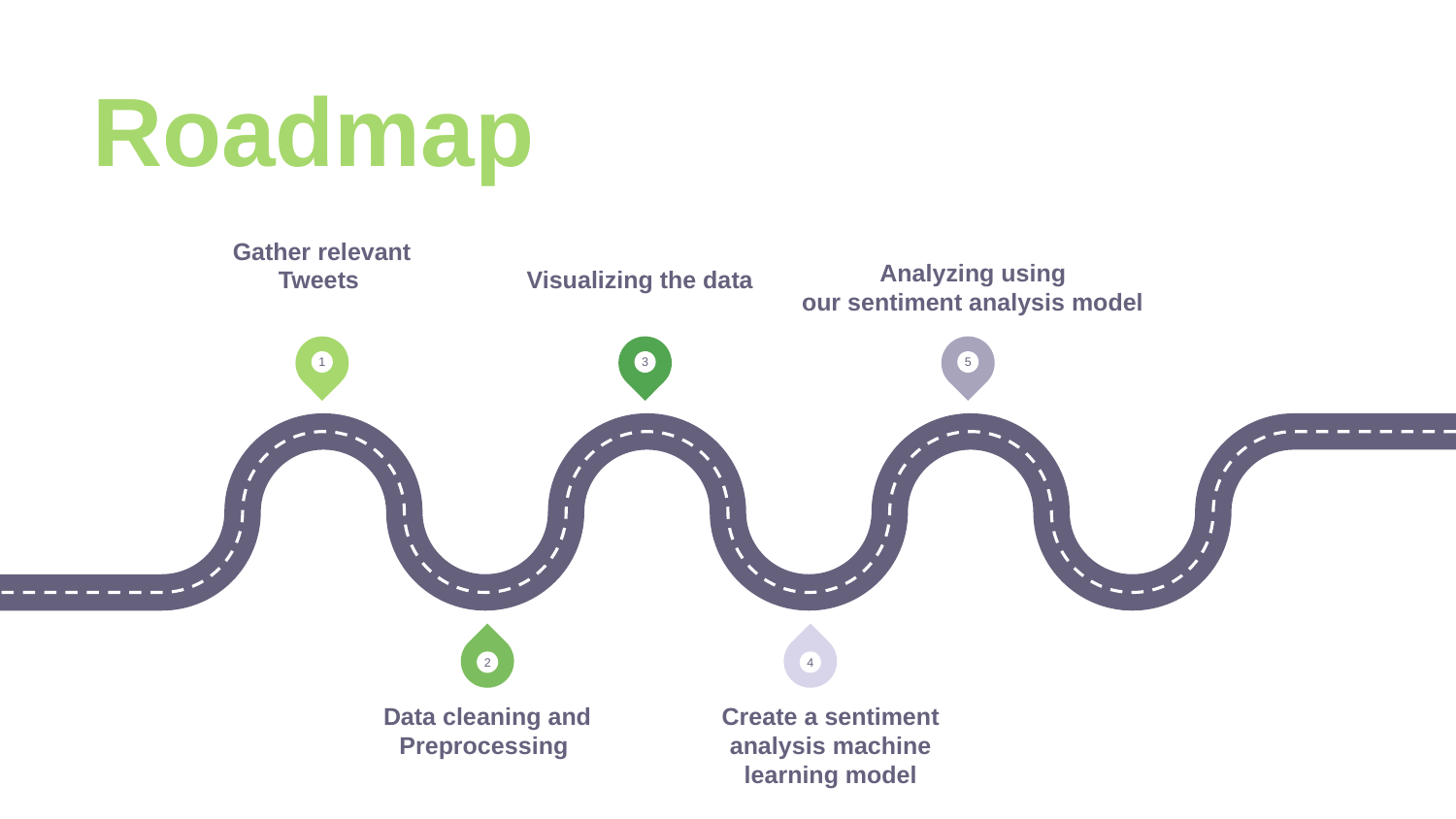

Roadmap
Gather relevant Tweets
Visualizing the data
Analyzing using
our sentiment analysis model

1

3

5

2

4
Data cleaning and Preprocessing
Create a sentiment analysis machine learning model